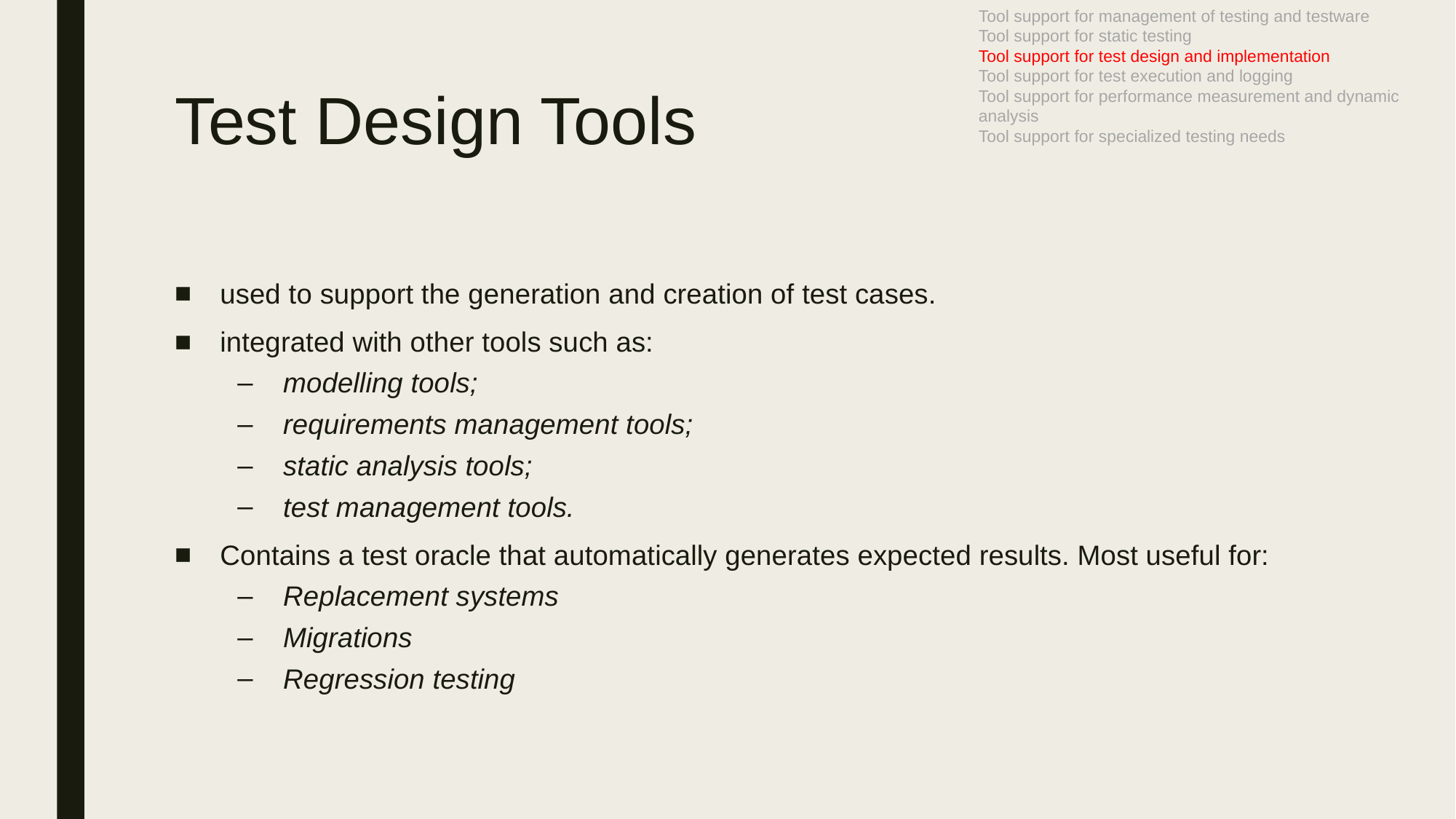

Tool support for management of testing and testware
Tool support for static testing
Tool support for test design and implementation
Tool support for test execution and logging
Tool support for performance measurement and dynamic analysis
Tool support for specialized testing needs

# Test Design Tools
used to support the generation and creation of test cases.
integrated with other tools such as:
modelling tools;
requirements management tools;
static analysis tools;
test management tools.
Contains a test oracle that automatically generates expected results. Most useful for:
Replacement systems
Migrations
Regression testing